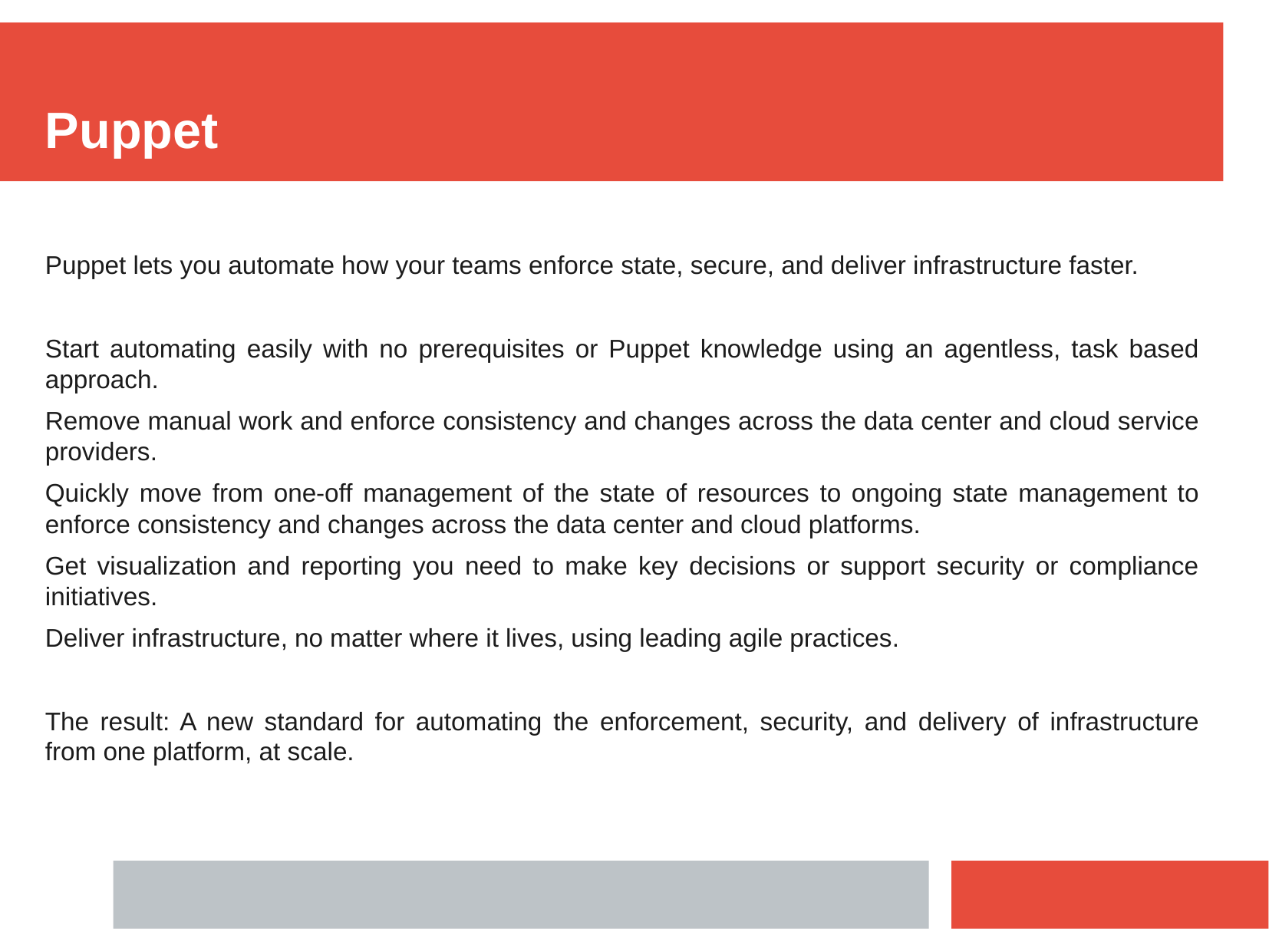

Puppet
Puppet lets you automate how your teams enforce state, secure, and deliver infrastructure faster.

Start automating easily with no prerequisites or Puppet knowledge using an agentless, task based approach.
Remove manual work and enforce consistency and changes across the data center and cloud service providers.
Quickly move from one-off management of the state of resources to ongoing state management to enforce consistency and changes across the data center and cloud platforms.
Get visualization and reporting you need to make key decisions or support security or compliance initiatives.
Deliver infrastructure, no matter where it lives, using leading agile practices.

The result: A new standard for automating the enforcement, security, and delivery of infrastructure from one platform, at scale.